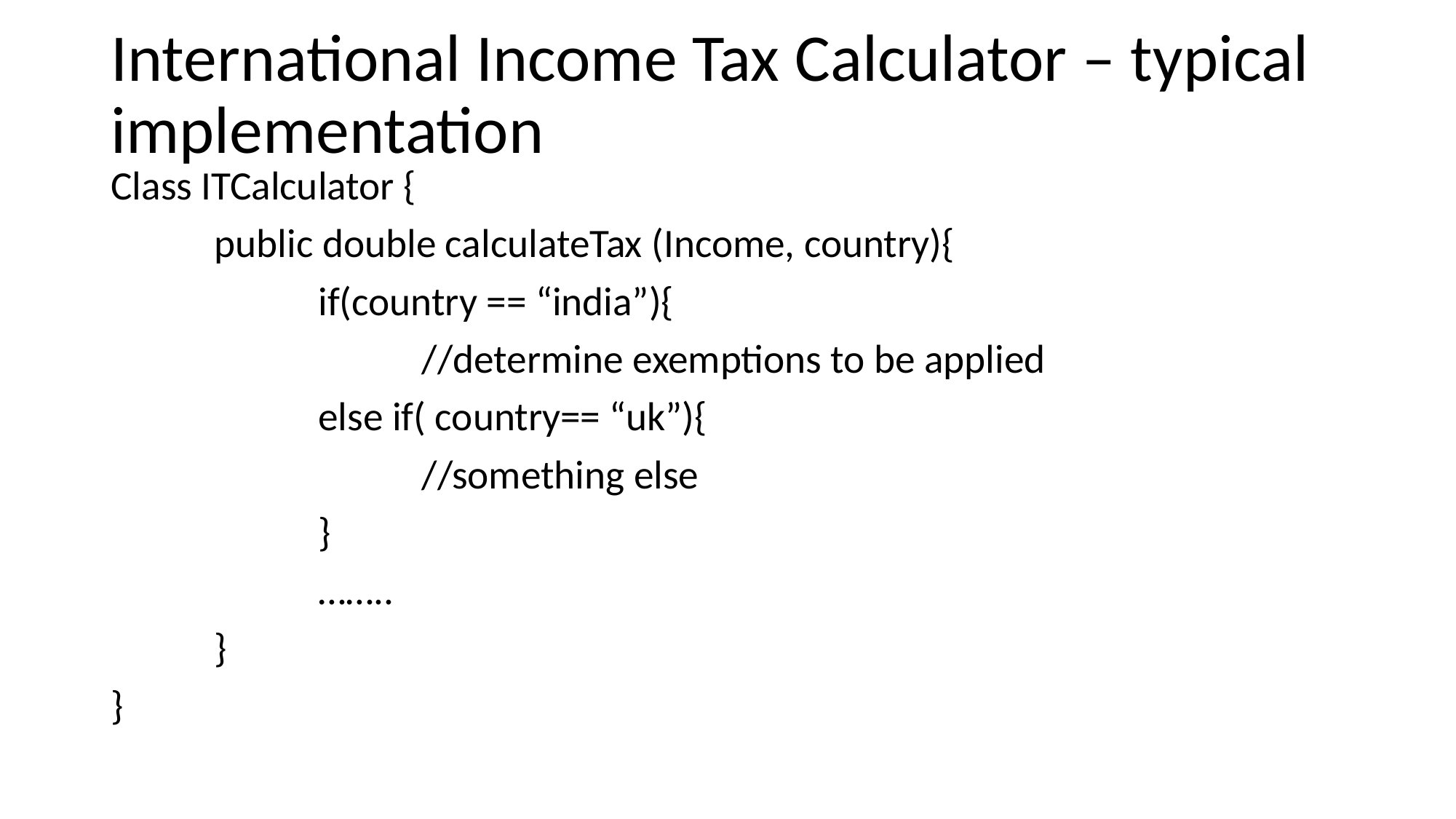

# International Income Tax Calculator – typical implementation
Class ITCalculator {
	public double calculateTax (Income, country){
		if(country == “india”){
			//determine exemptions to be applied
		else if( country== “uk”){
			//something else
		}
		……..
	}
}